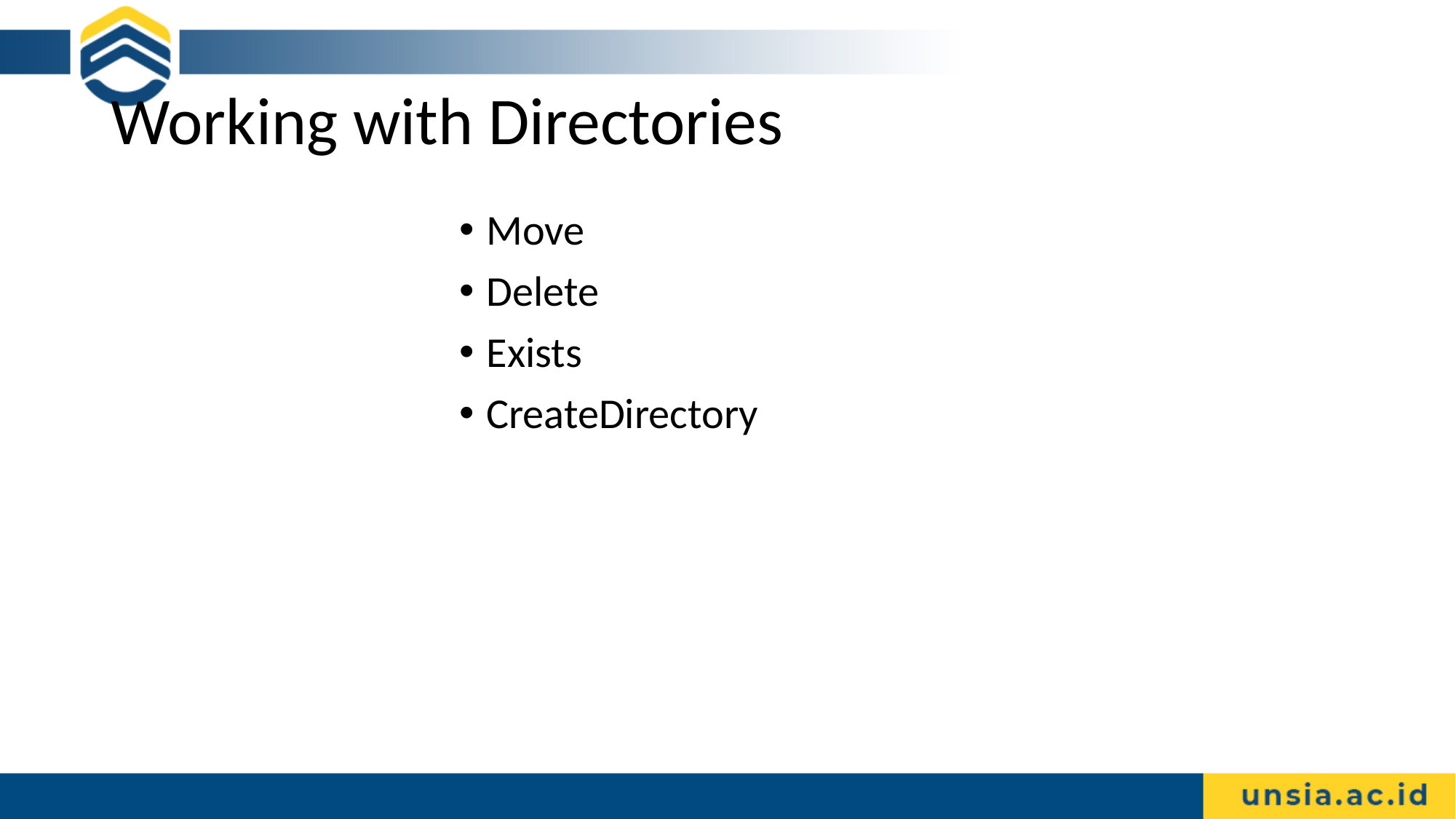

# Working with Directories
Move
Delete
Exists
CreateDirectory